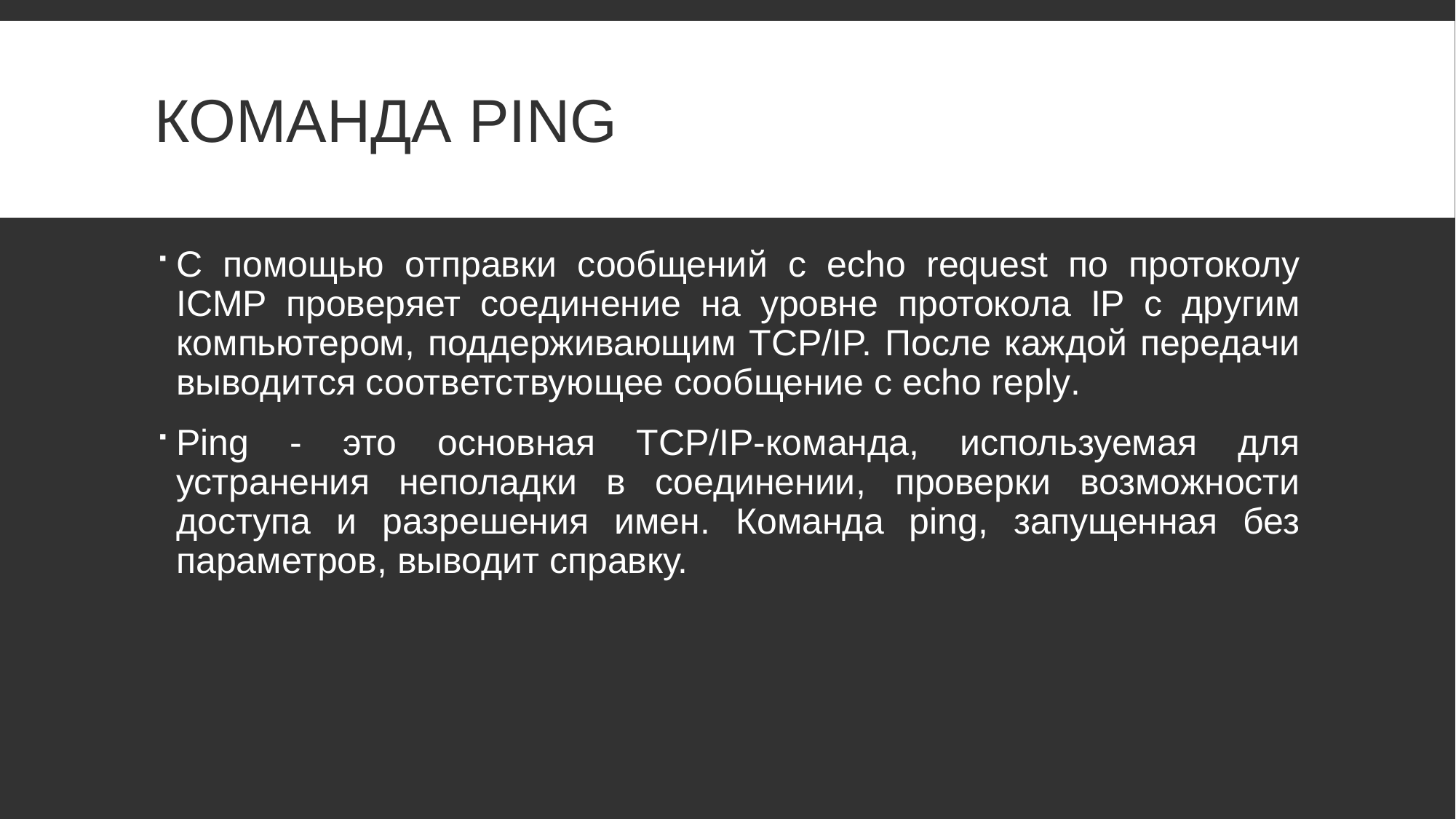

# Команда ping
С помощью отправки сообщений с echo request по протоколу ICMP проверяет соединение на уровне протокола IP с другим компьютером, поддерживающим TCP/IP. После каждой передачи выводится соответствующее сообщение с echo reply.
Ping - это основная TCP/IP-команда, используемая для устранения неполадки в соединении, проверки возможности доступа и разрешения имен. Команда ping, запущенная без параметров, выводит справку.